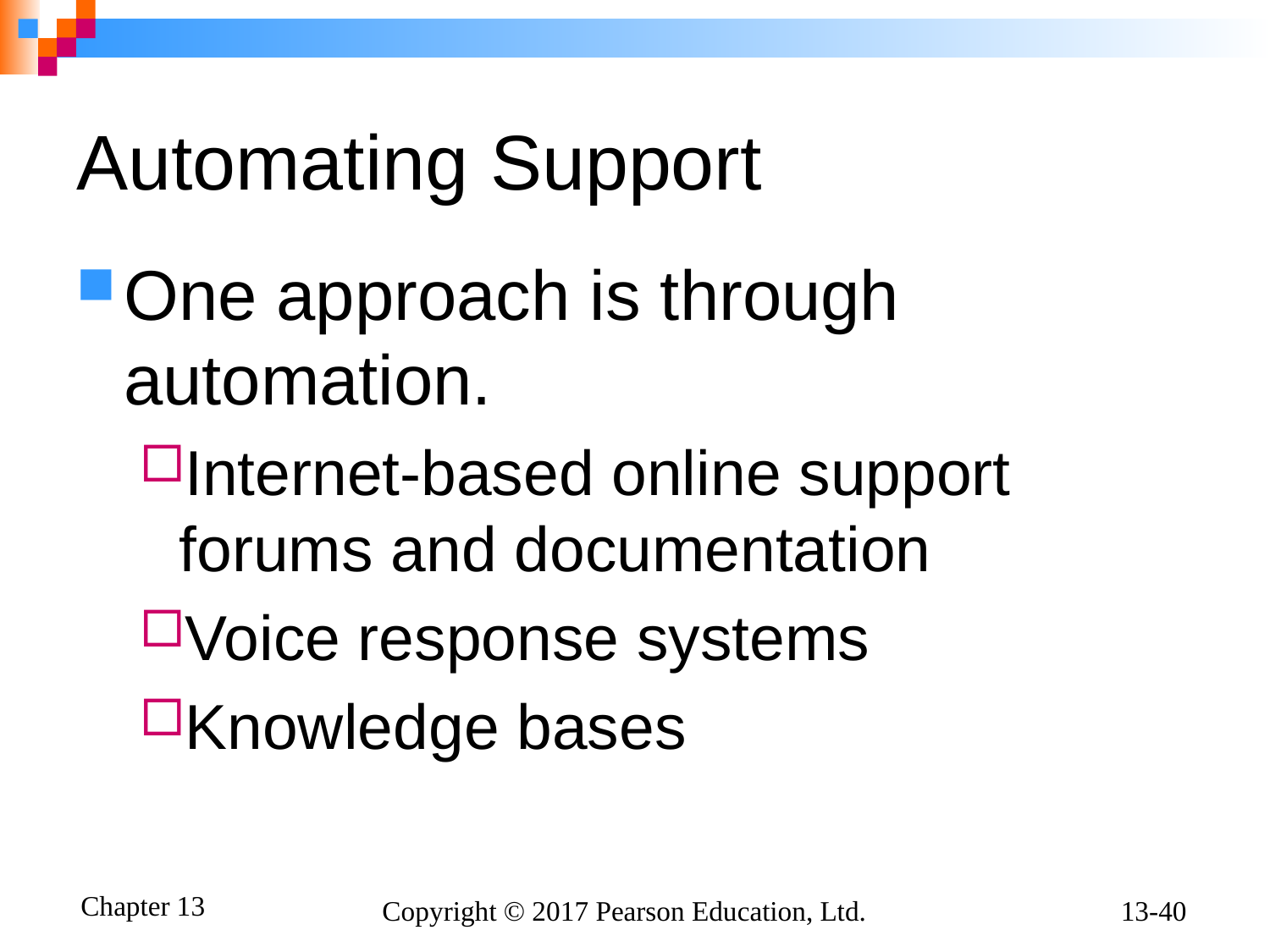

# Automating Support
One approach is through automation.
Internet-based online support forums and documentation
Voice response systems
Knowledge bases